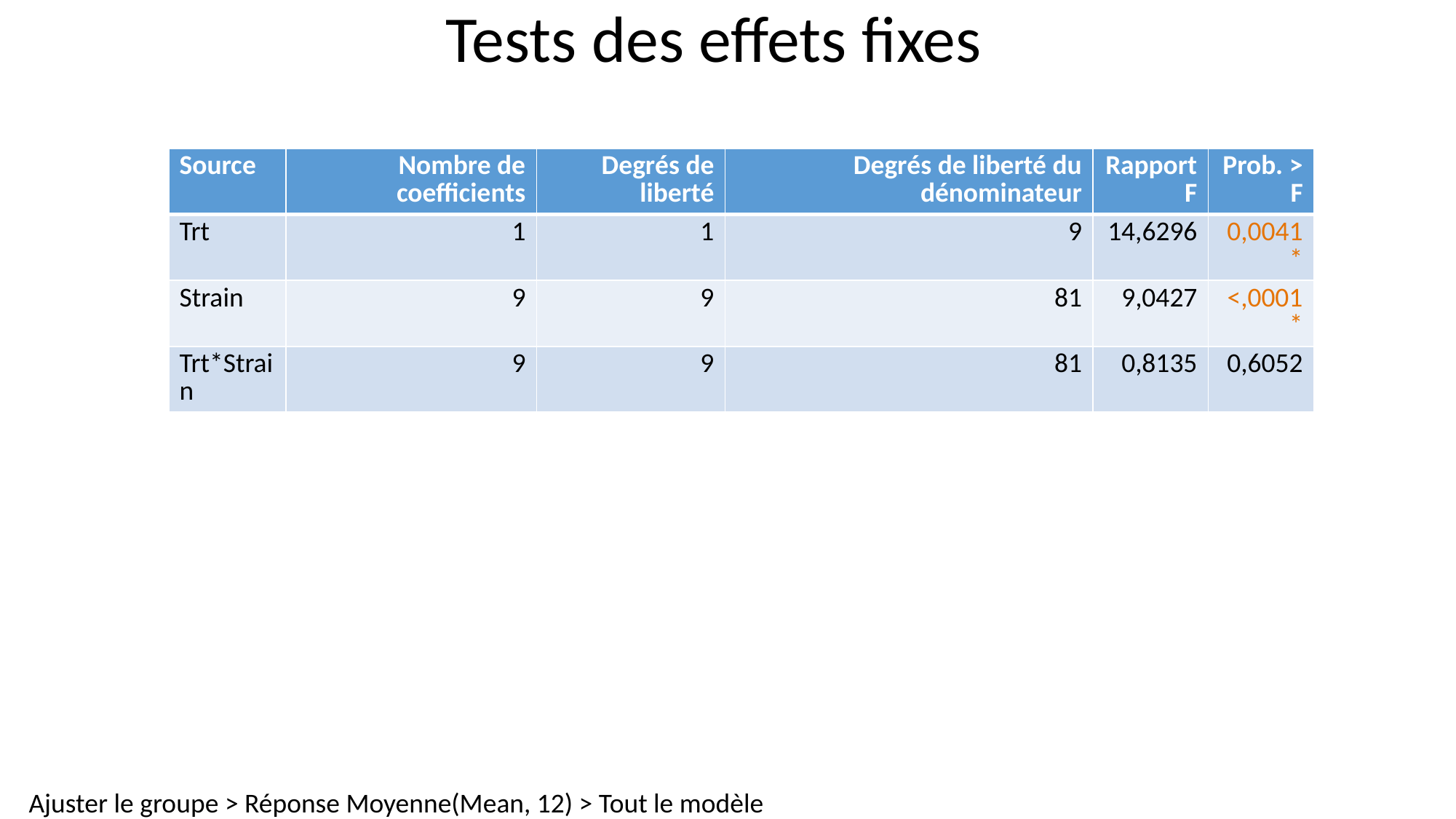

# Tests des effets fixes
| Source | Nombre de coefficients | Degrés de liberté | Degrés de liberté du dénominateur | Rapport F | Prob. > F |
| --- | --- | --- | --- | --- | --- |
| Trt | 1 | 1 | 9 | 14,6296 | 0,0041\* |
| Strain | 9 | 9 | 81 | 9,0427 | <,0001\* |
| Trt\*Strain | 9 | 9 | 81 | 0,8135 | 0,6052 |
Ajuster le groupe > Réponse Moyenne(Mean, 12) > Tout le modèle